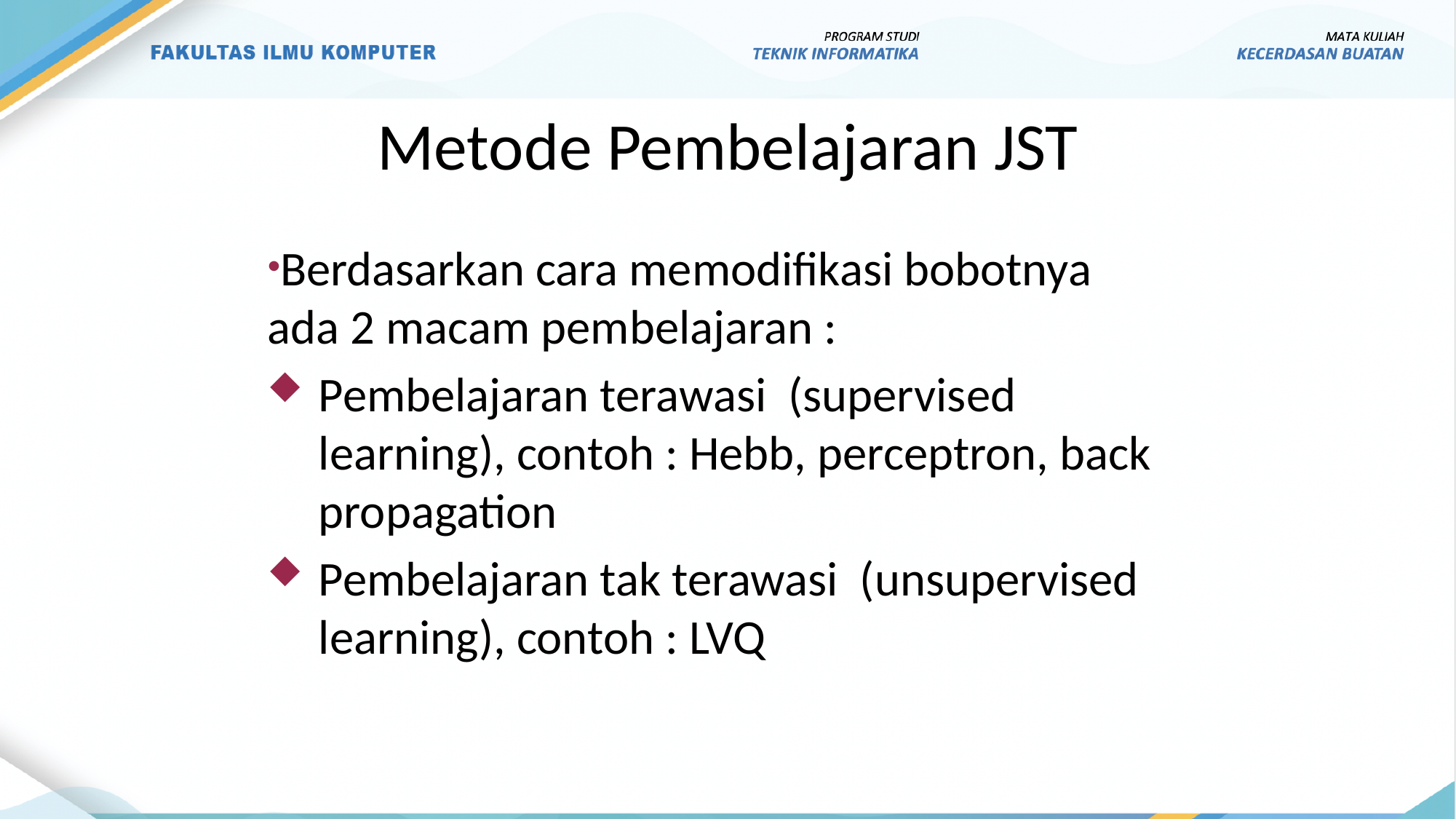

# Metode Pembelajaran JST
Berdasarkan cara memodifikasi bobotnya ada 2 macam pembelajaran :
Pembelajaran terawasi  (supervised learning), contoh : Hebb, perceptron, back propagation
Pembelajaran tak terawasi  (unsupervised learning), contoh : LVQ